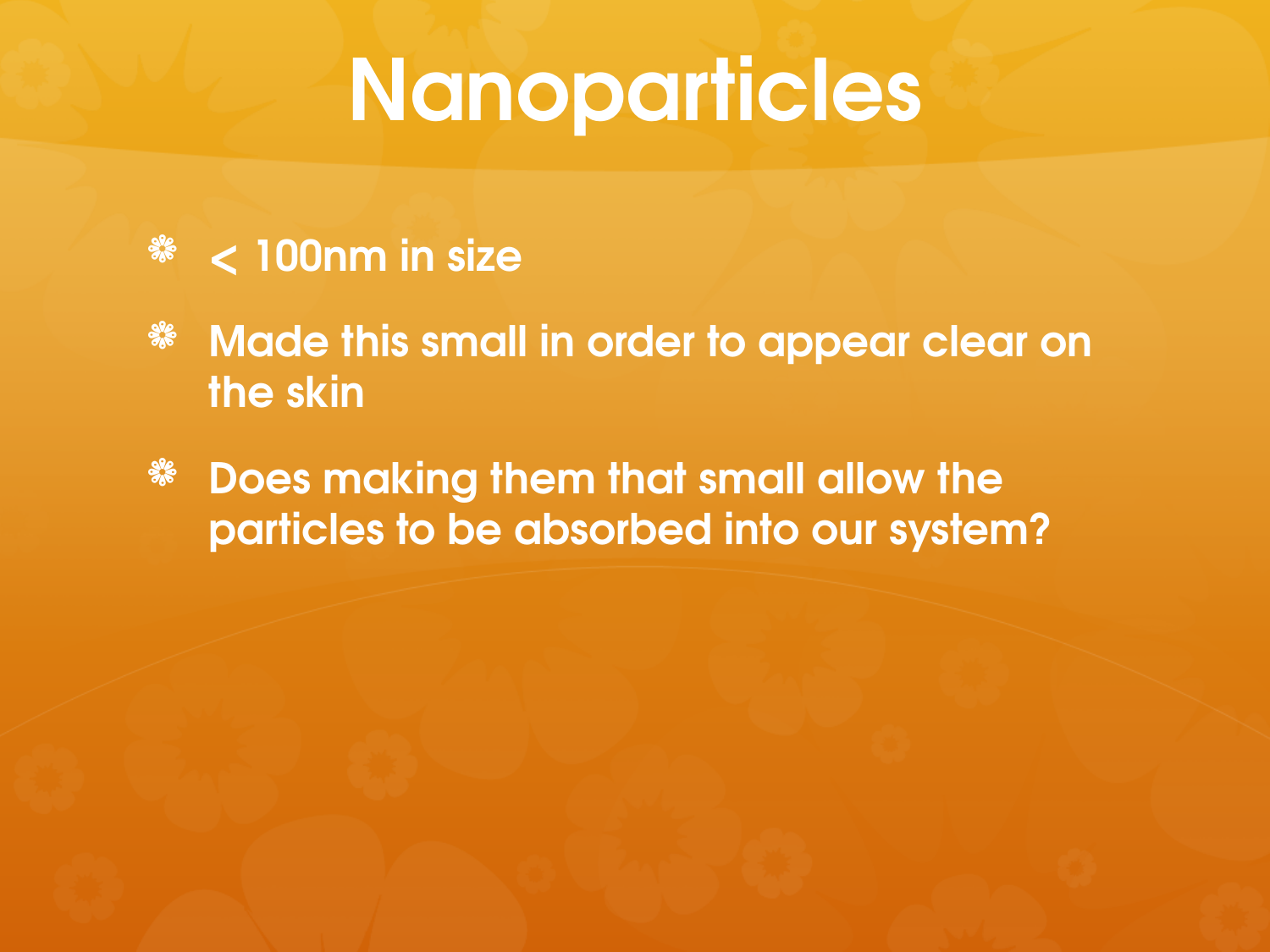

# Nanoparticles
< 100nm in size
Made this small in order to appear clear on the skin
Does making them that small allow the particles to be absorbed into our system?